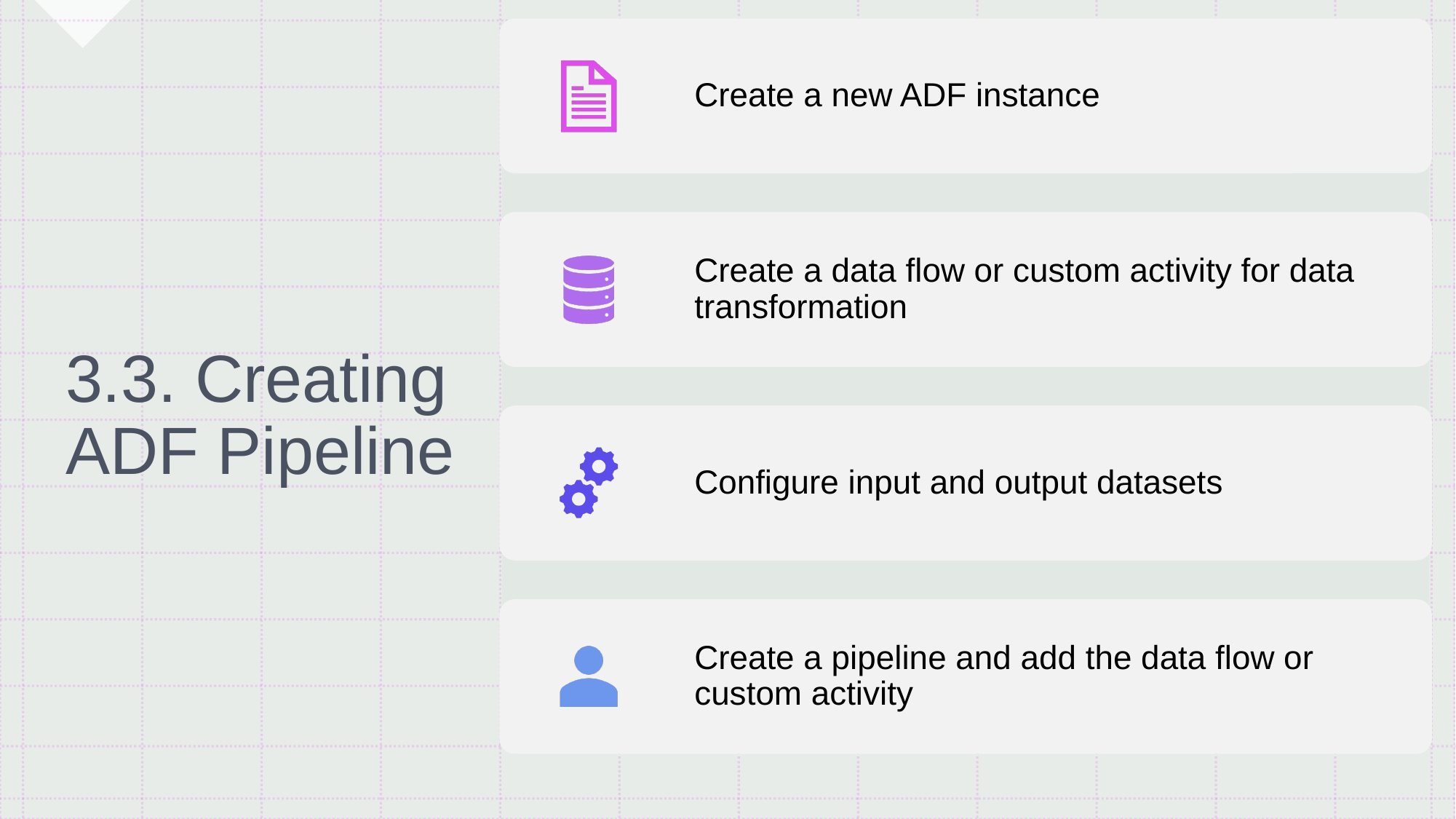

Create a new ADF instance
Create a data flow or custom activity for data transformation
Configure input and output datasets
Create a pipeline and add the data flow or custom activity

# 3.3. Creating ADF Pipeline